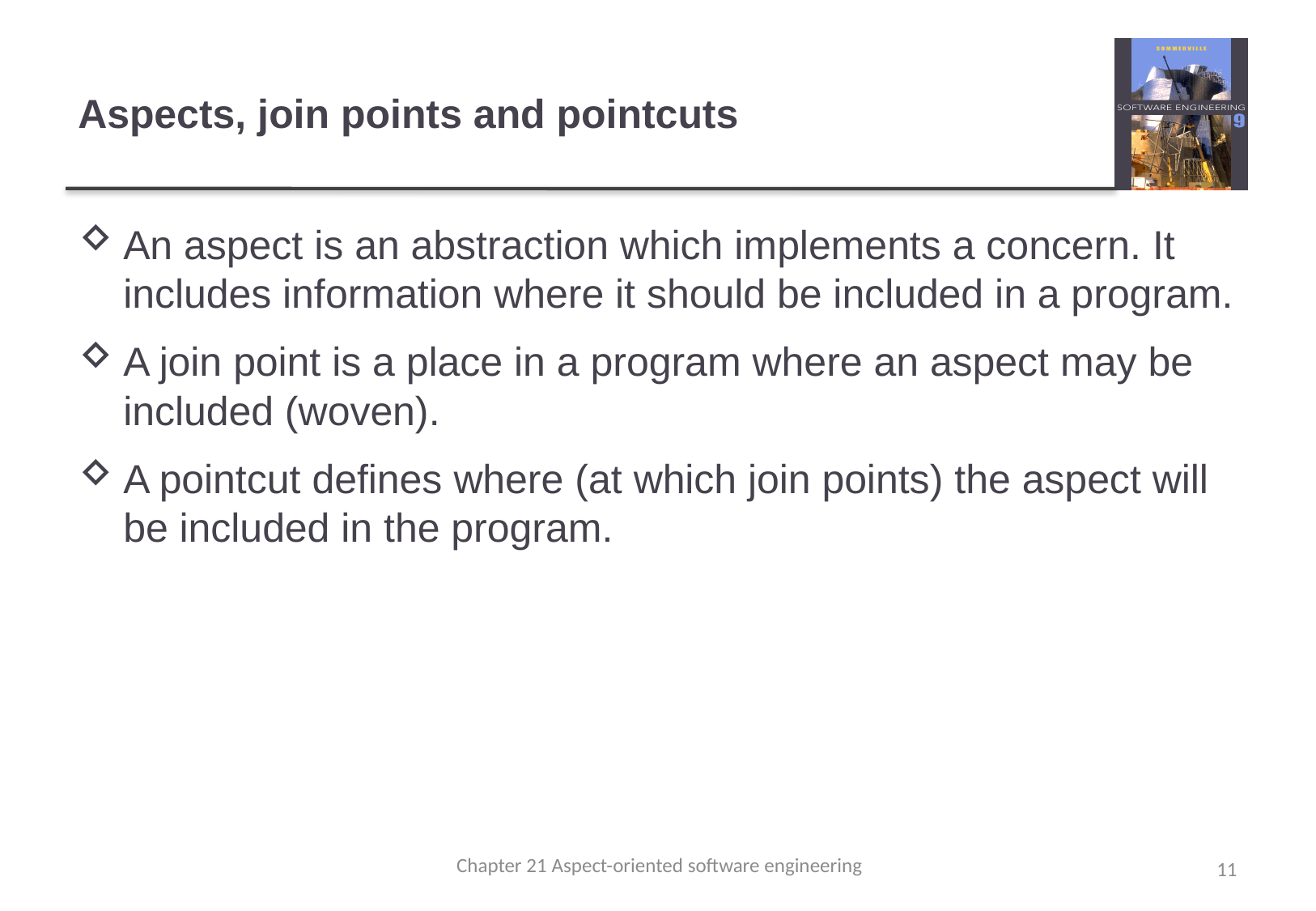

# Aspects, join points and pointcuts
An aspect is an abstraction which implements a concern. It includes information where it should be included in a program.
A join point is a place in a program where an aspect may be included (woven).
A pointcut defines where (at which join points) the aspect will be included in the program.
Chapter 21 Aspect-oriented software engineering
11